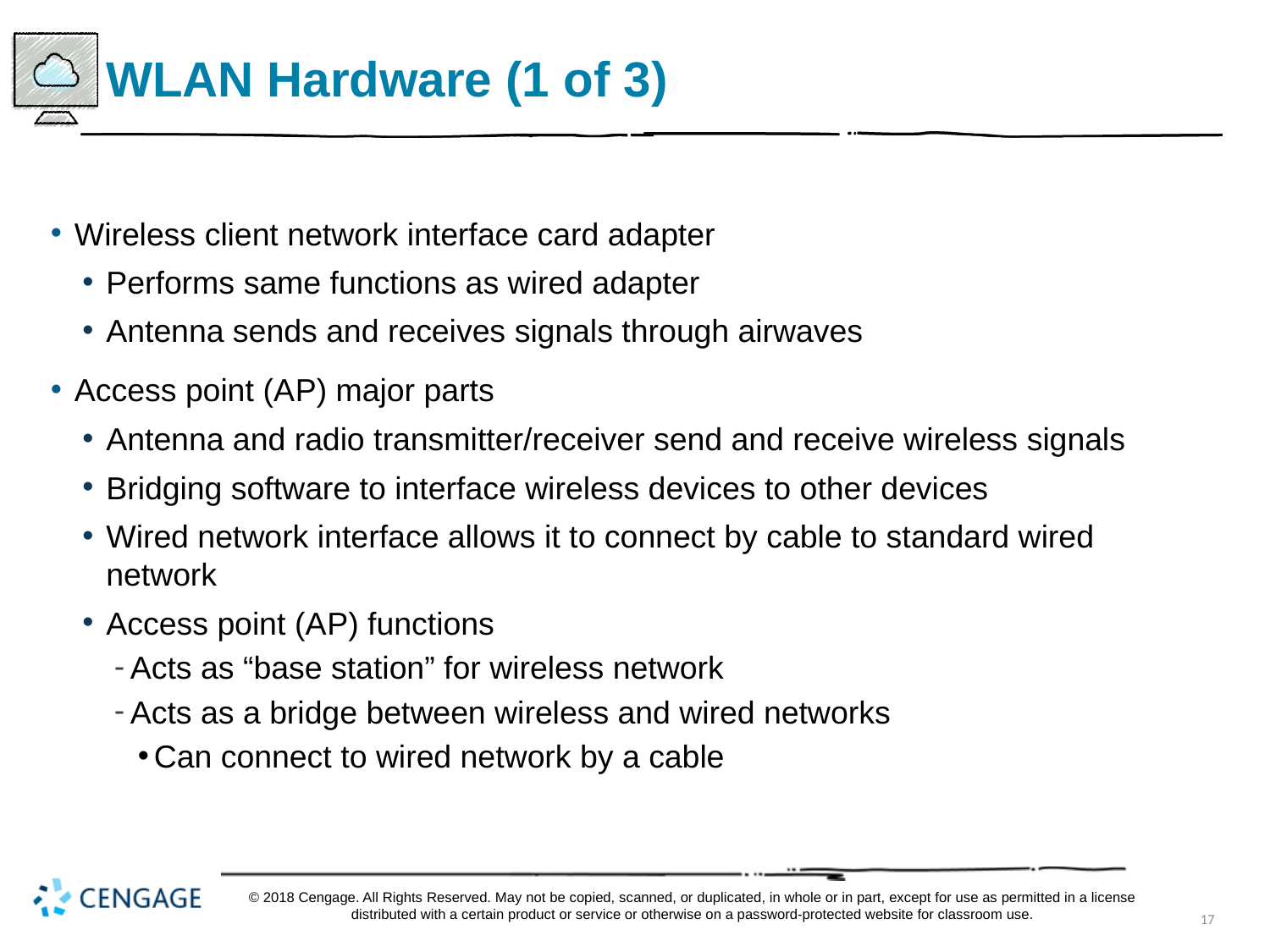

# WLAN Hardware (1 of 3)
Wireless client network interface card adapter
Performs same functions as wired adapter
Antenna sends and receives signals through airwaves
Access point (A P) major parts
Antenna and radio transmitter/receiver send and receive wireless signals
Bridging software to interface wireless devices to other devices
Wired network interface allows it to connect by cable to standard wired network
Access point (A P) functions
Acts as “base station” for wireless network
Acts as a bridge between wireless and wired networks
Can connect to wired network by a cable
© 2018 Cengage. All Rights Reserved. May not be copied, scanned, or duplicated, in whole or in part, except for use as permitted in a license distributed with a certain product or service or otherwise on a password-protected website for classroom use.